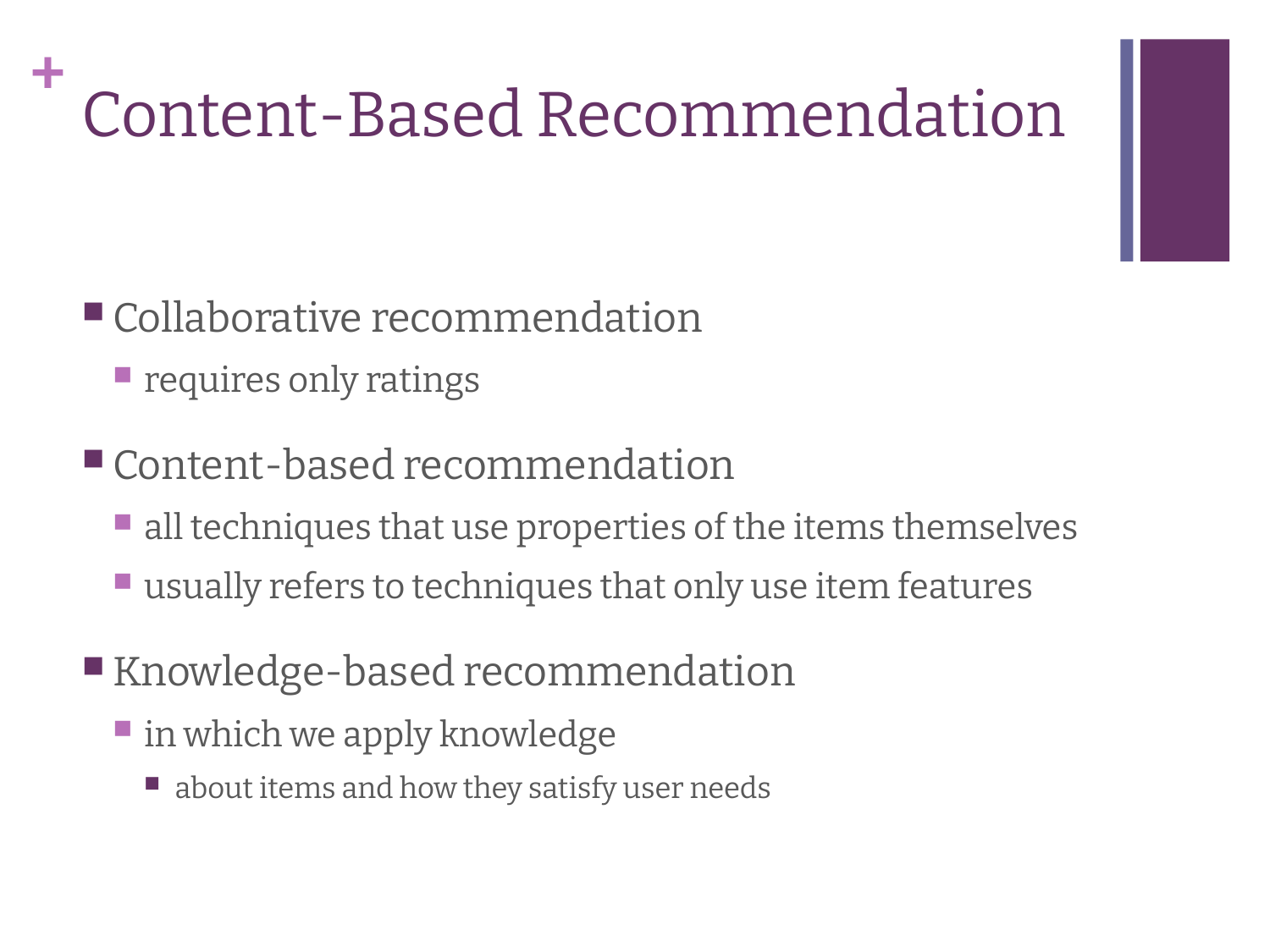

# Content-Based Recommendation
Collaborative recommendation
requires only ratings
Content-based recommendation
all techniques that use properties of the items themselves
usually refers to techniques that only use item features
Knowledge-based recommendation
in which we apply knowledge
about items and how they satisfy user needs